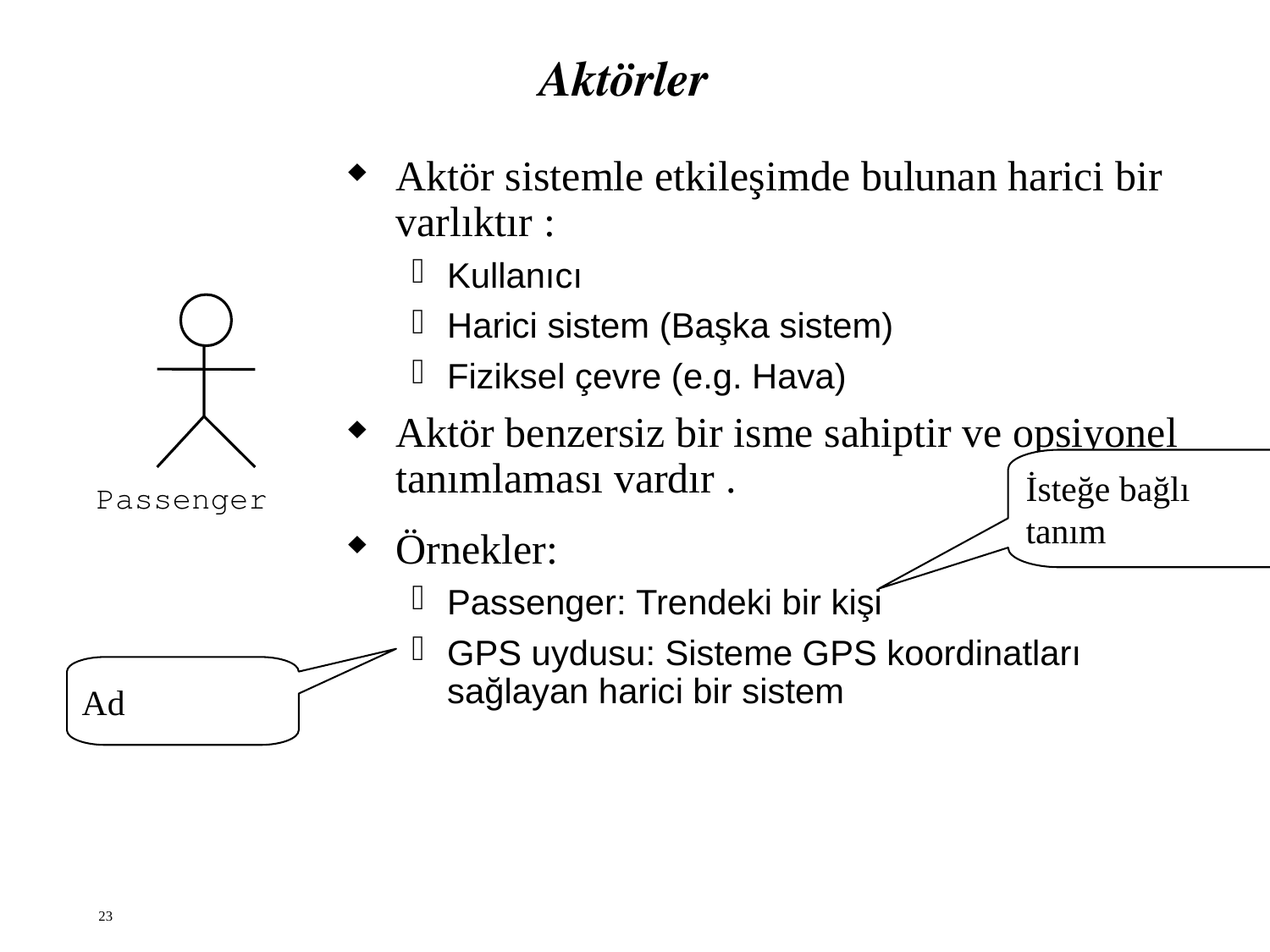

# Aktörler
Aktör sistemle etkileşimde bulunan harici bir varlıktır :
Kullanıcı
Harici sistem (Başka sistem)
Fiziksel çevre (e.g. Hava)
Aktör benzersiz bir isme sahiptir ve opsiyonel tanımlaması vardır .
Örnekler:
Passenger: Trendeki bir kişi
GPS uydusu: Sisteme GPS koordinatları sağlayan harici bir sistem

Passenger

İsteğe bağlı tanım

Ad
23